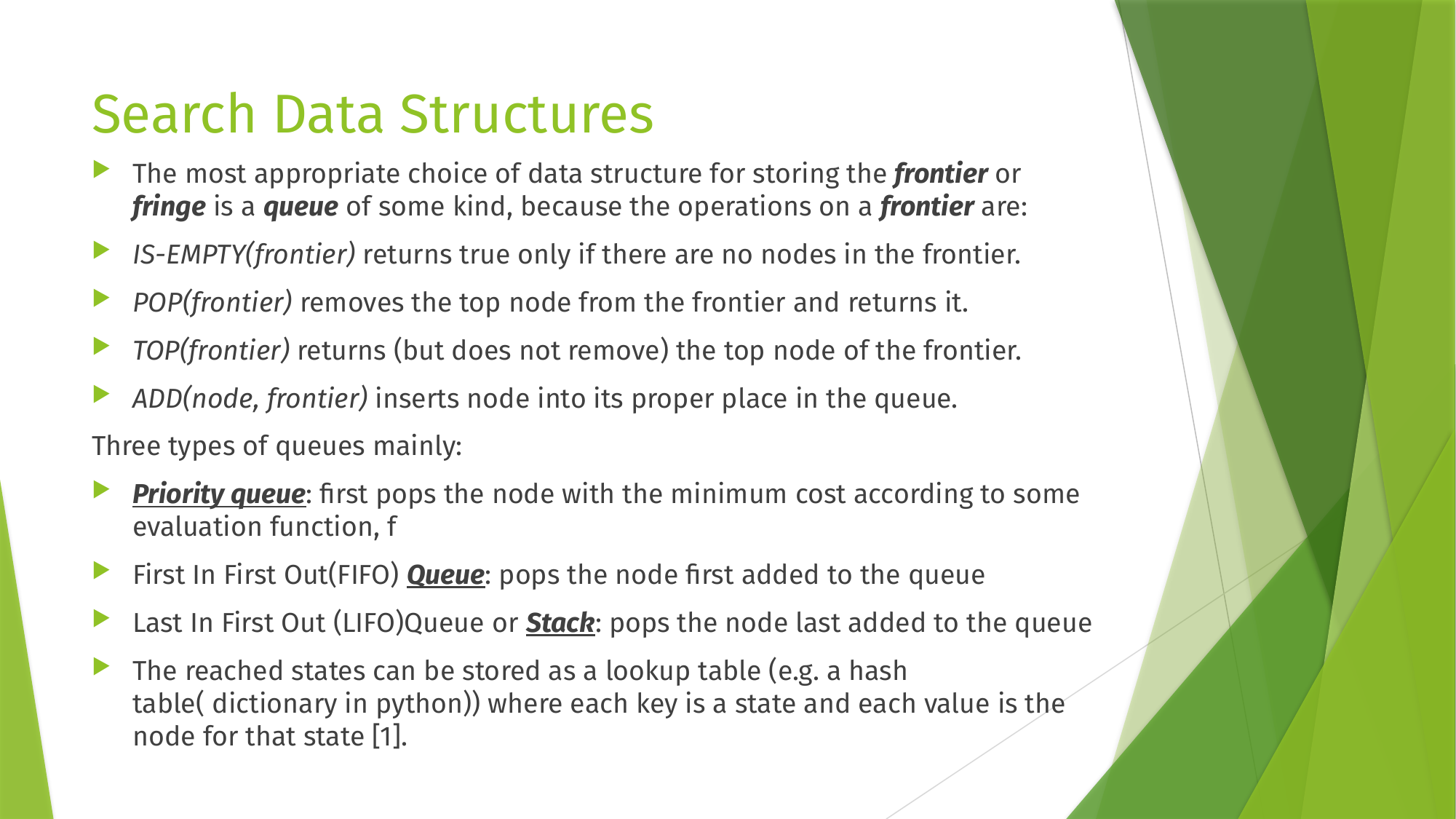

# Search Data Structures
The most appropriate choice of data structure for storing the frontier or fringe is a queue of some kind, because the operations on a frontier are:
IS-EMPTY(frontier) returns true only if there are no nodes in the frontier.
POP(frontier) removes the top node from the frontier and returns it.
TOP(frontier) returns (but does not remove) the top node of the frontier.
ADD(node, frontier) inserts node into its proper place in the queue.
Three types of queues mainly:
Priority queue: first pops the node with the minimum cost according to some evaluation function, f
First In First Out(FIFO) Queue: pops the node first added to the queue
Last In First Out (LIFO)Queue or Stack: pops the node last added to the queue
The reached states can be stored as a lookup table (e.g. a hash table( dictionary in python)) where each key is a state and each value is the node for that state [1].